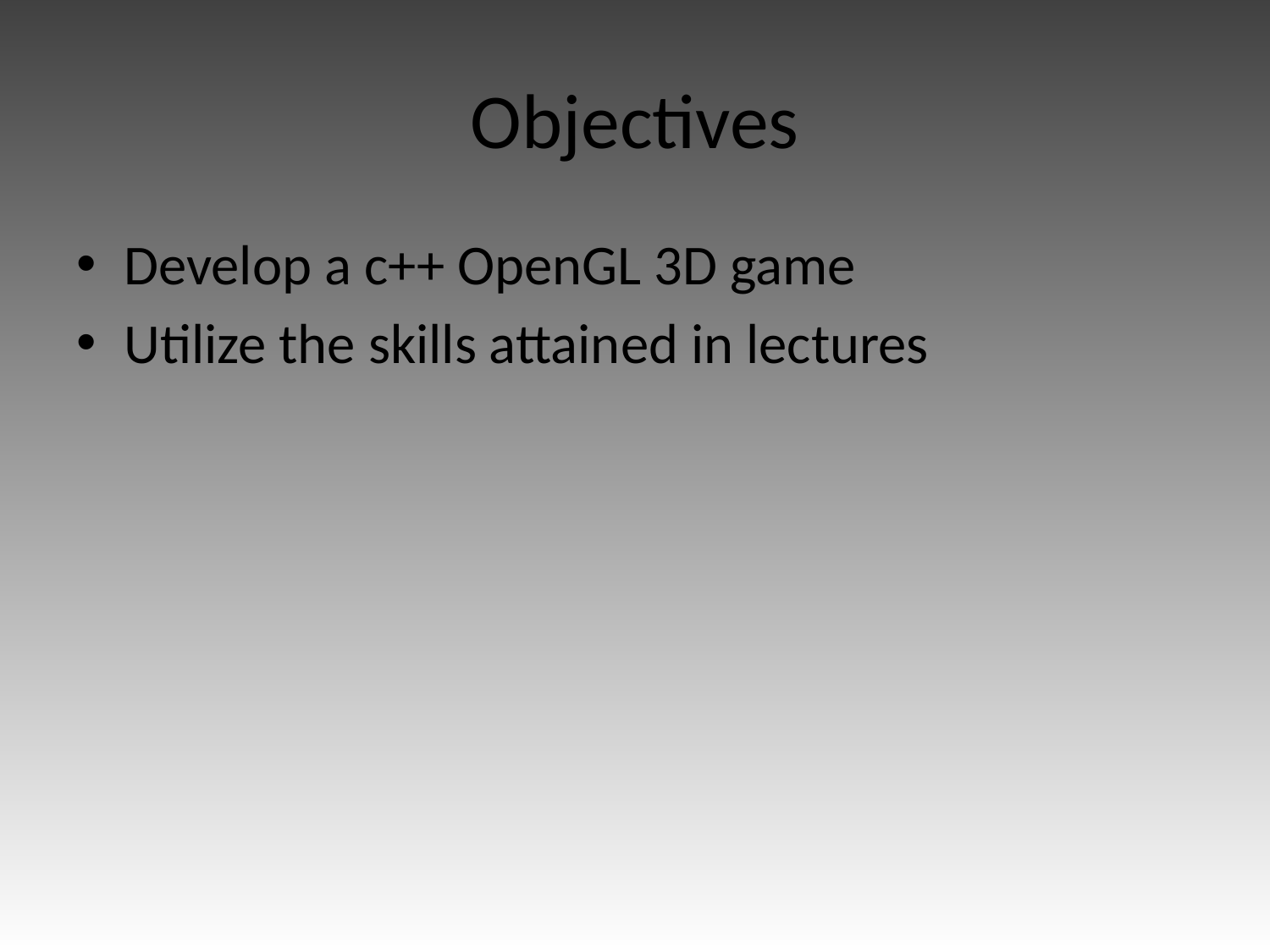

# Objectives
Develop a c++ OpenGL 3D game
Utilize the skills attained in lectures